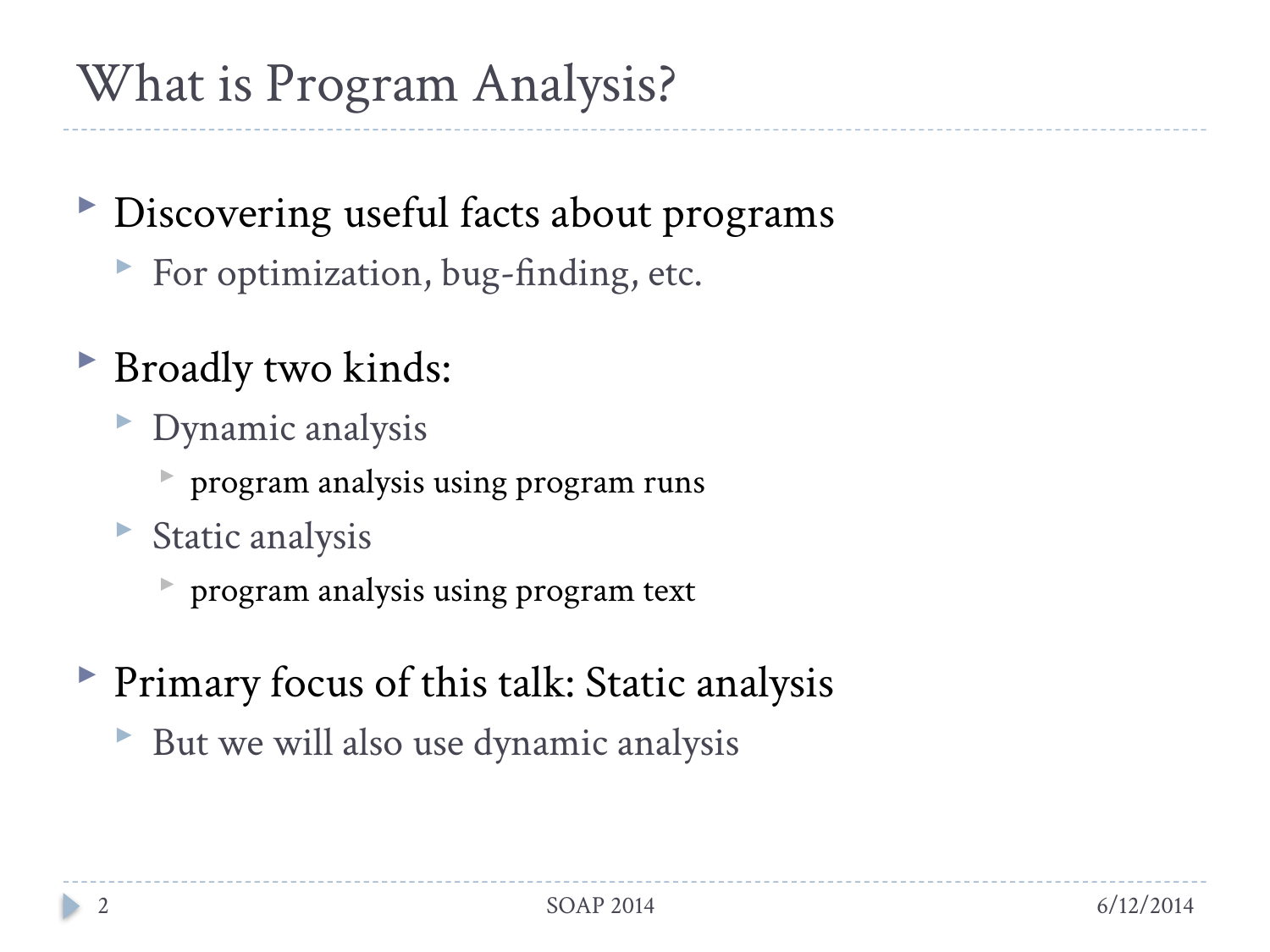

# What is Program Analysis?
Discovering useful facts about programs
For optimization, bug-finding, etc.

Broadly two kinds:
Dynamic analysis
program analysis using program runs
Static analysis
program analysis using program text

Primary focus of this talk: Static analysis
But we will also use dynamic analysis
2
SOAP 2014
6/12/2014